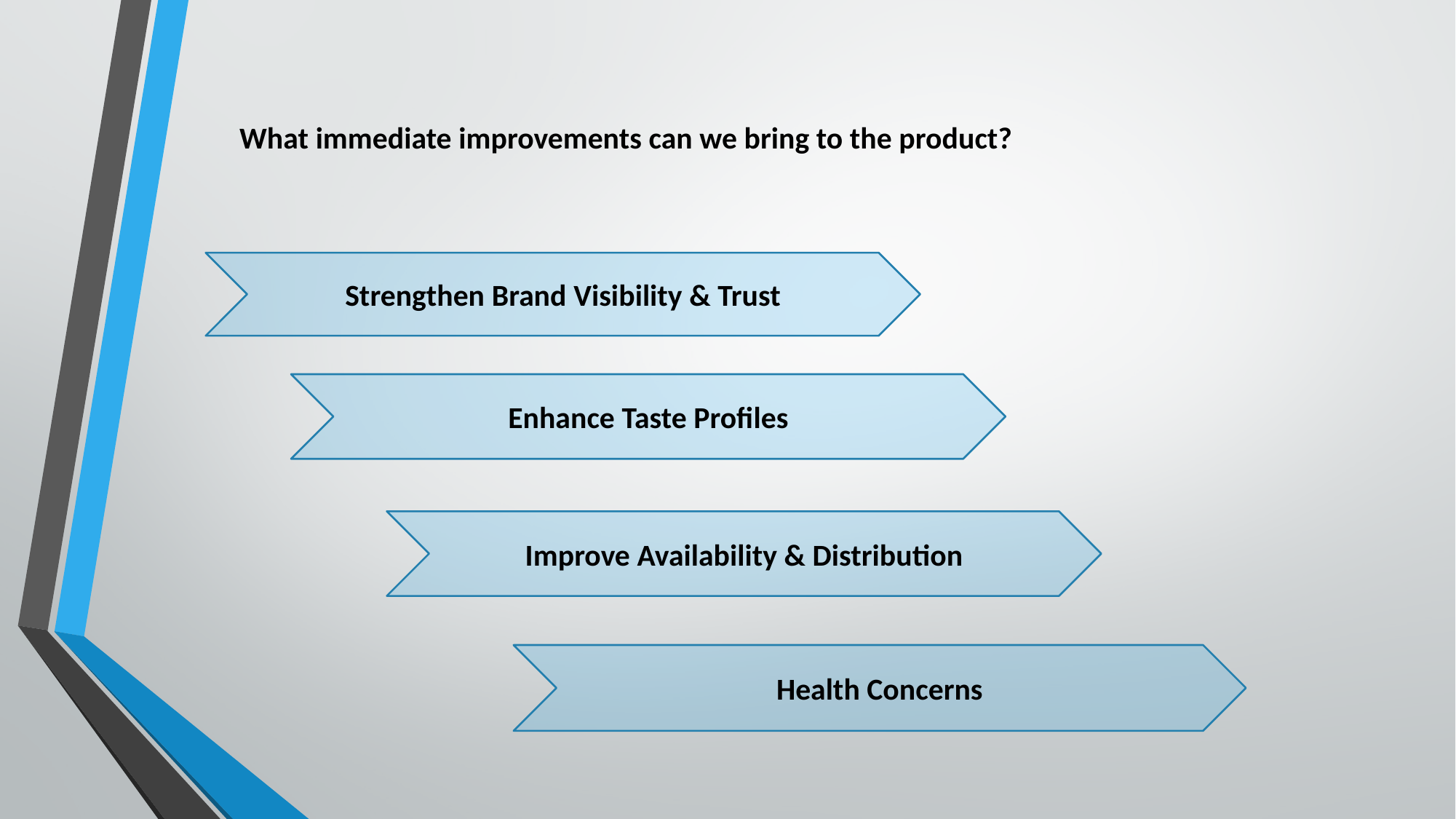

# What immediate improvements can we bring to the product?
Strengthen Brand Visibility & Trust
Enhance Taste Profiles
Improve Availability & Distribution
Health Concerns